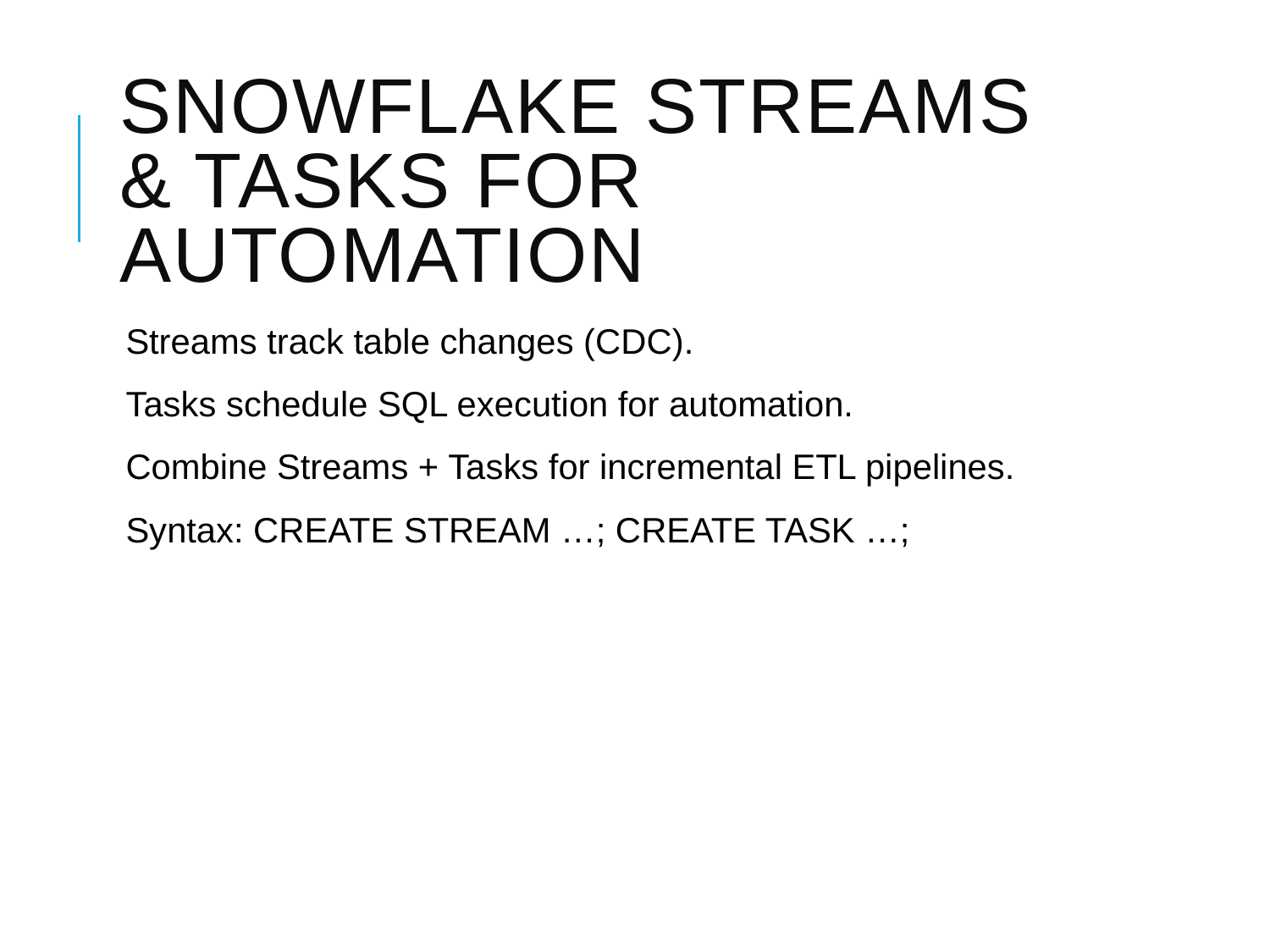

# Snowflake Streams & Tasks for Automation
Streams track table changes (CDC).
Tasks schedule SQL execution for automation.
Combine Streams + Tasks for incremental ETL pipelines.
Syntax: CREATE STREAM …; CREATE TASK …;